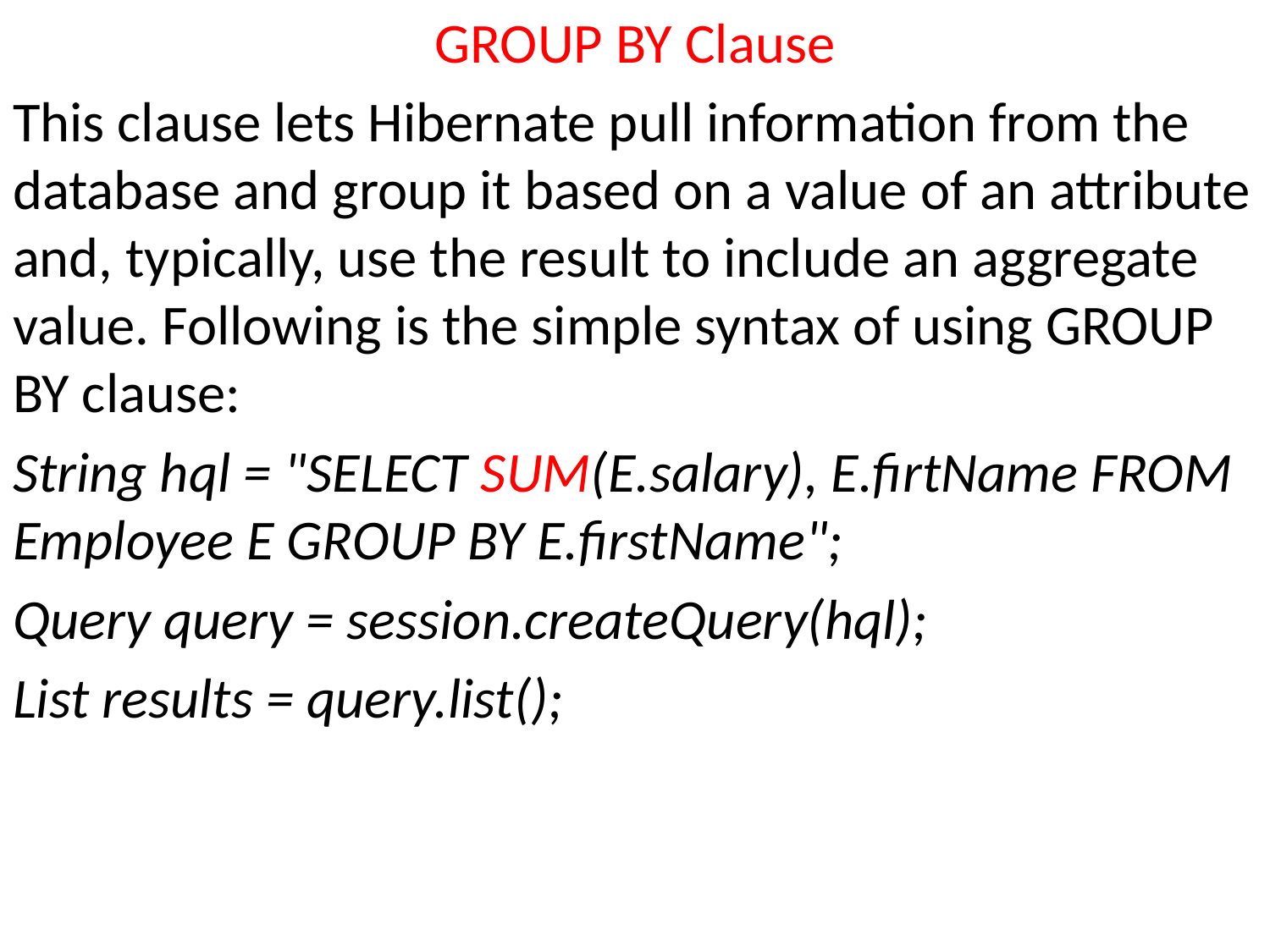

GROUP BY Clause
This clause lets Hibernate pull information from the database and group it based on a value of an attribute and, typically, use the result to include an aggregate value. Following is the simple syntax of using GROUP BY clause:
String hql = "SELECT SUM(E.salary), E.firtName FROM Employee E GROUP BY E.firstName";
Query query = session.createQuery(hql);
List results = query.list();